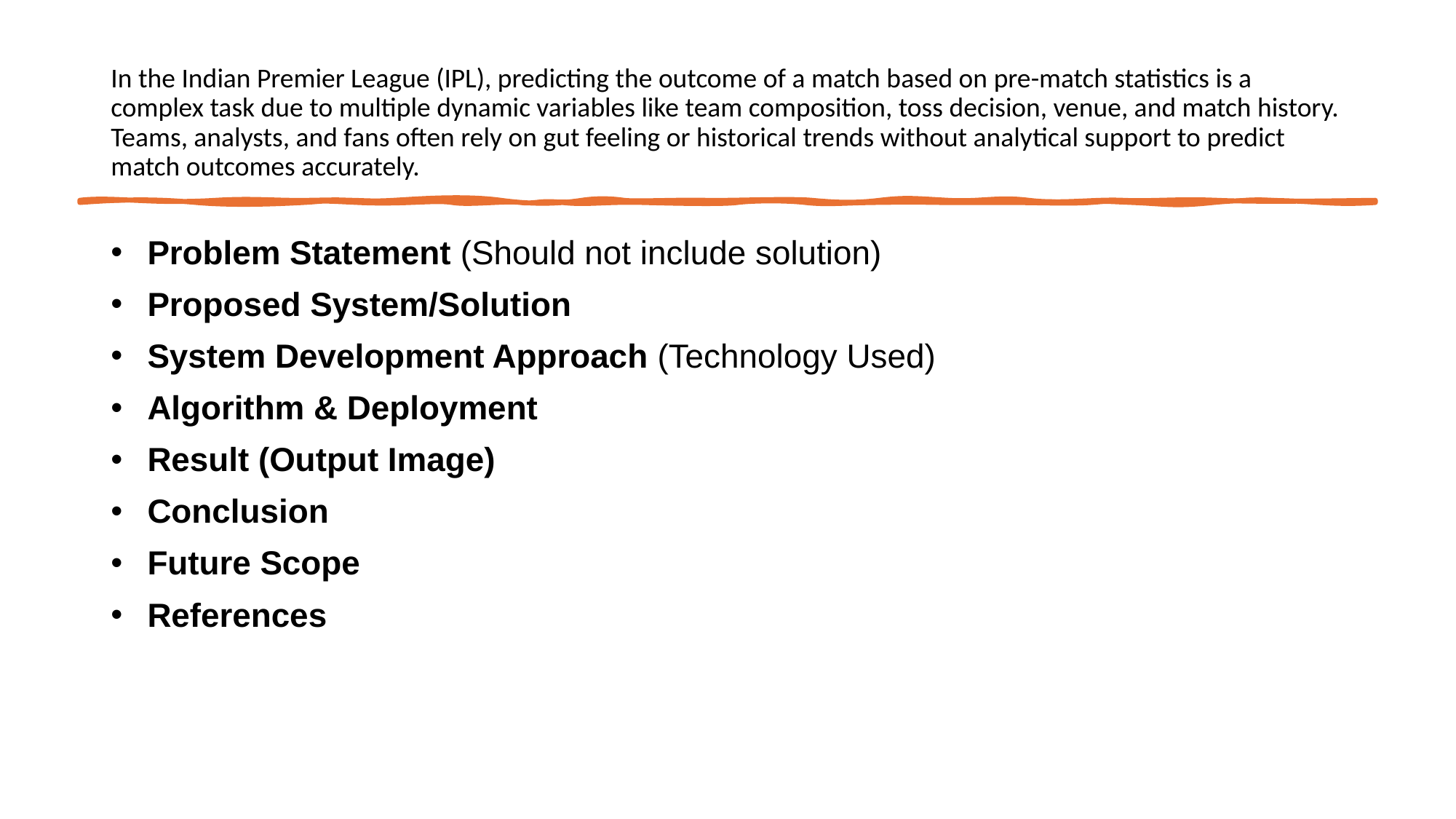

# In the Indian Premier League (IPL), predicting the outcome of a match based on pre-match statistics is a complex task due to multiple dynamic variables like team composition, toss decision, venue, and match history. Teams, analysts, and fans often rely on gut feeling or historical trends without analytical support to predict match outcomes accurately.

Problem Statement (Should not include solution)
Proposed System/Solution
System Development Approach (Technology Used)
Algorithm & Deployment
Result (Output Image)
Conclusion
Future Scope
References